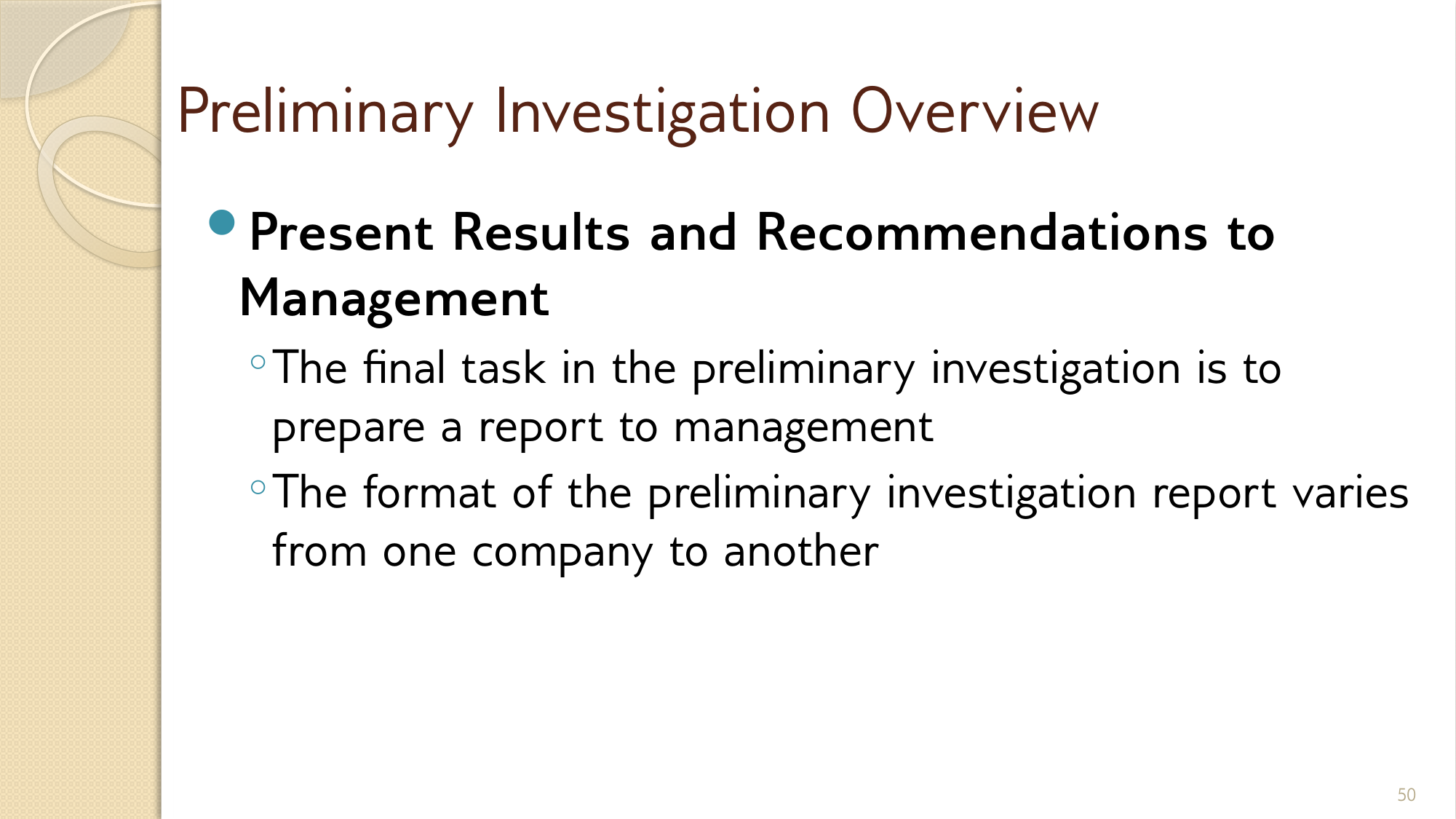

# Preliminary Investigation Overview
Present Results and Recommendations to Management
The final task in the preliminary investigation is to prepare a report to management
The format of the preliminary investigation report varies from one company to another
50